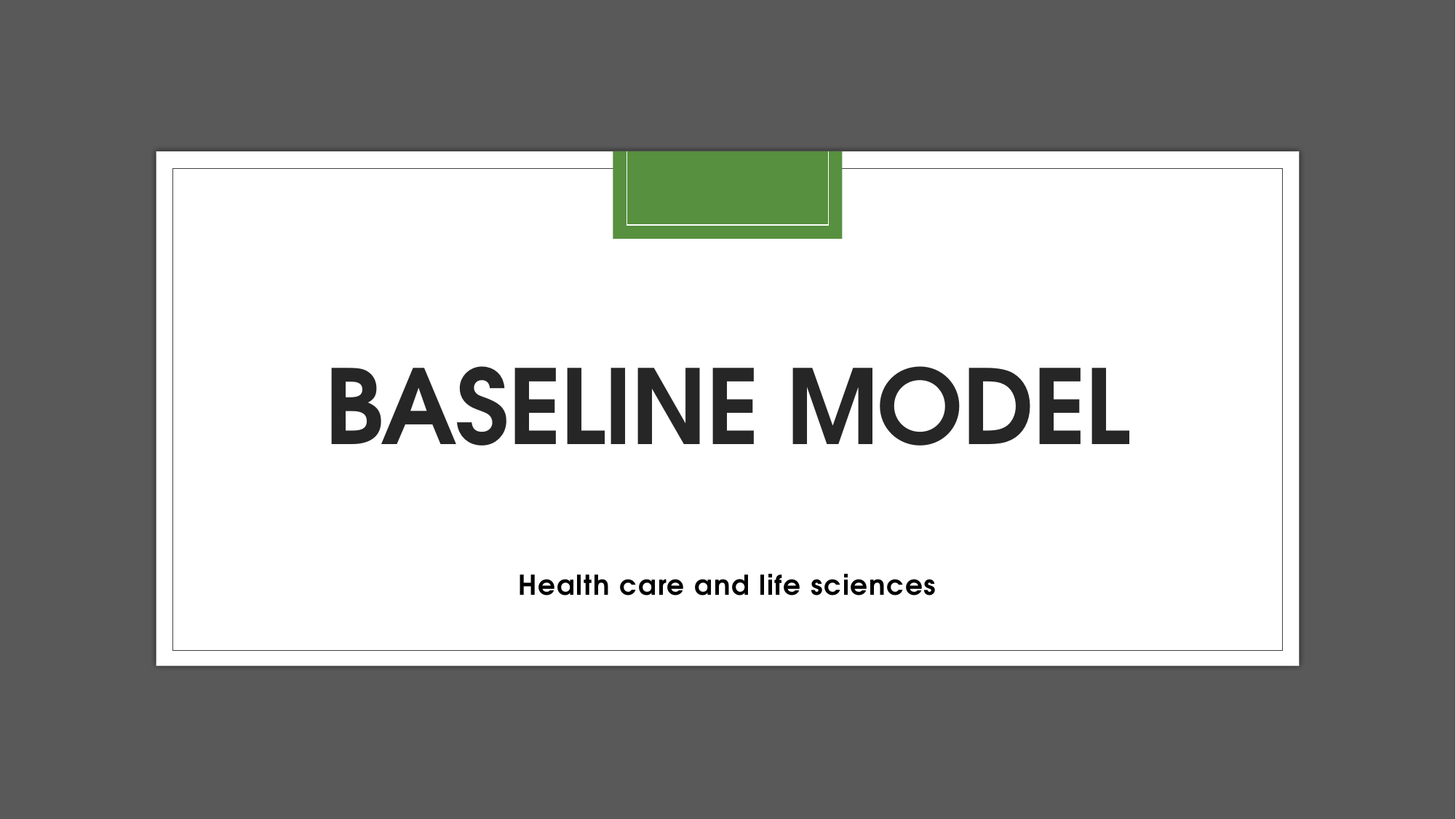

# Baseline model
Health care and life sciences